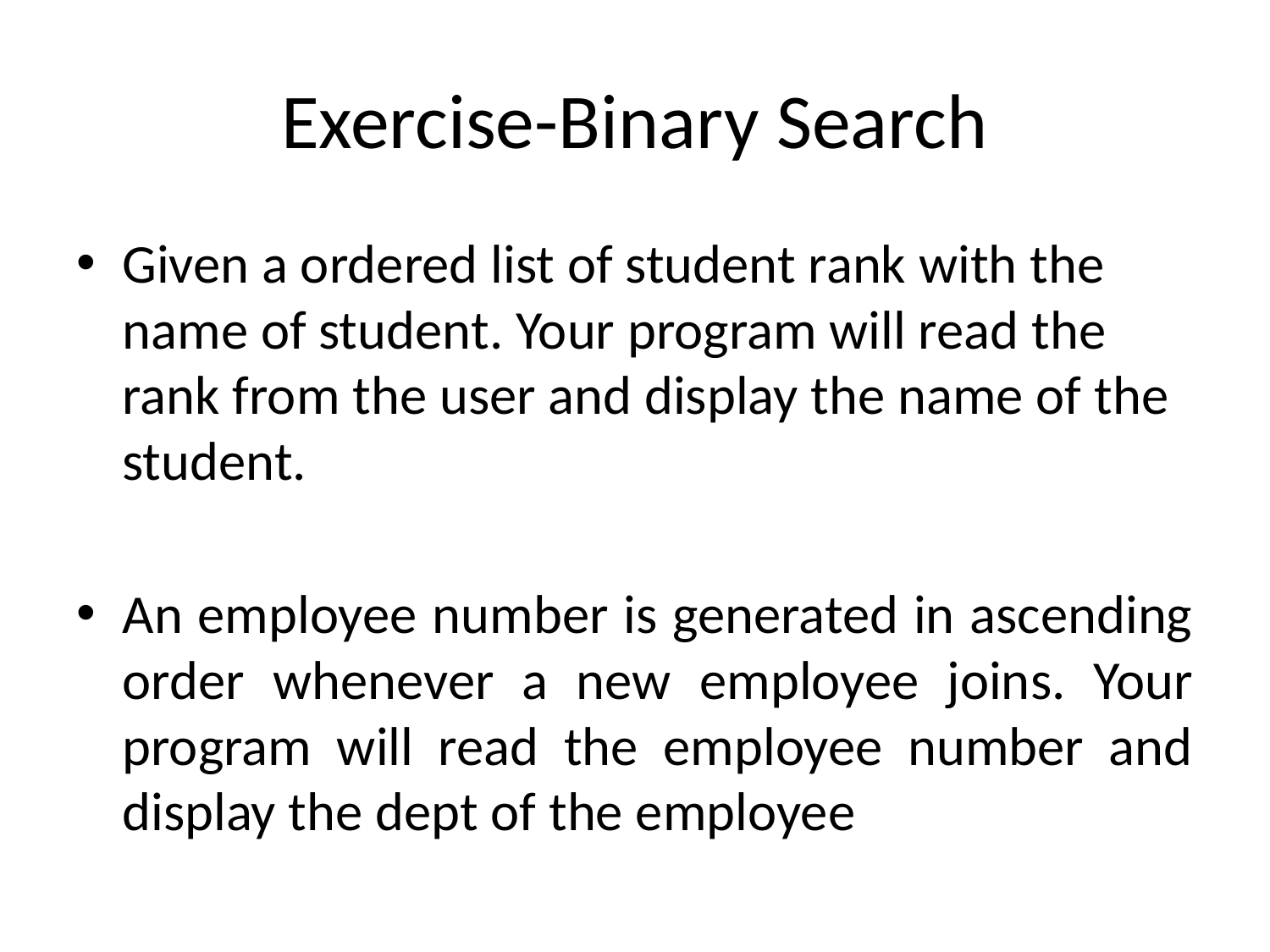

# Exercise-Binary Search
Given a ordered list of student rank with the name of student. Your program will read the rank from the user and display the name of the student.

An employee number is generated in ascending order whenever a new employee joins. Your program will read the employee number and display the dept of the employee